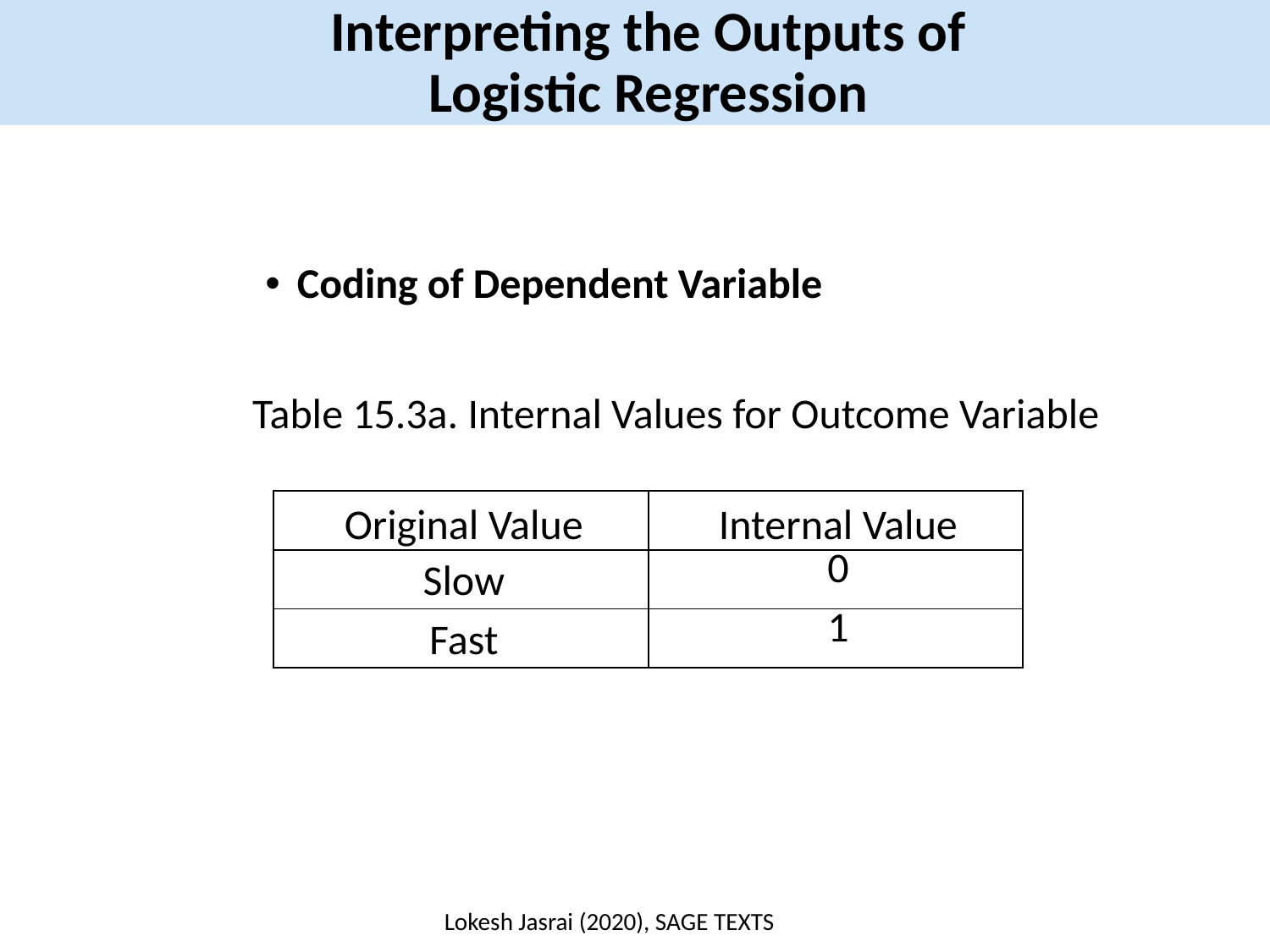

Interpreting the Outputs of Logistic Regression
Coding of Dependent Variable­
 Table 15.3a. Internal Values for Outcome Variable
| Original Value | Internal Value |
| --- | --- |
| Slow | 0 |
| Fast | 1 |

Lokesh Jasrai (2020), SAGE TEXTS